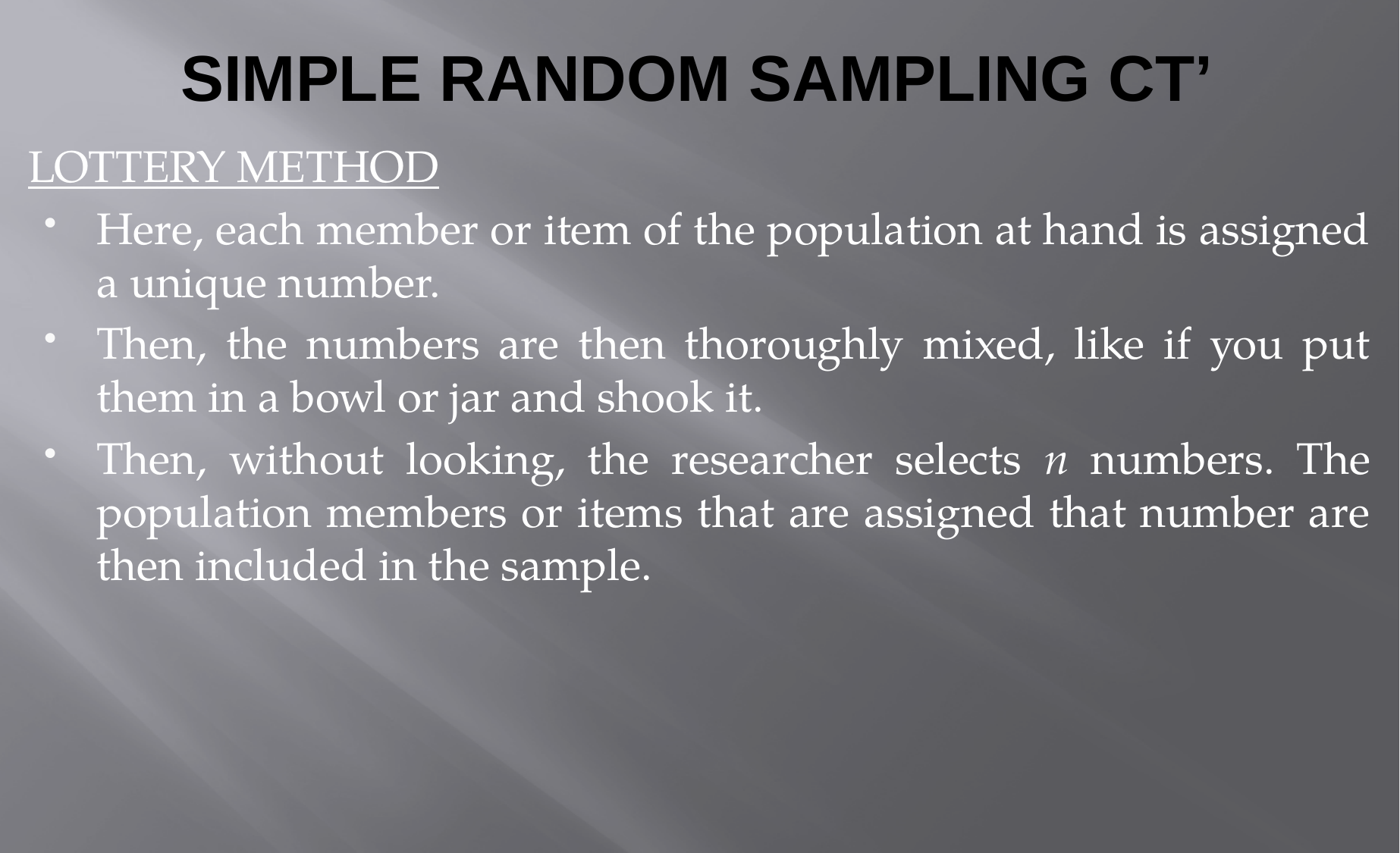

# SIMPLE RANDOM SAMPLING CT’
LOTTERY METHOD
Here, each member or item of the population at hand is assigned a unique number.
Then, the numbers are then thoroughly mixed, like if you put them in a bowl or jar and shook it.
Then, without looking, the researcher selects n numbers. The population members or items that are assigned that number are then included in the sample.